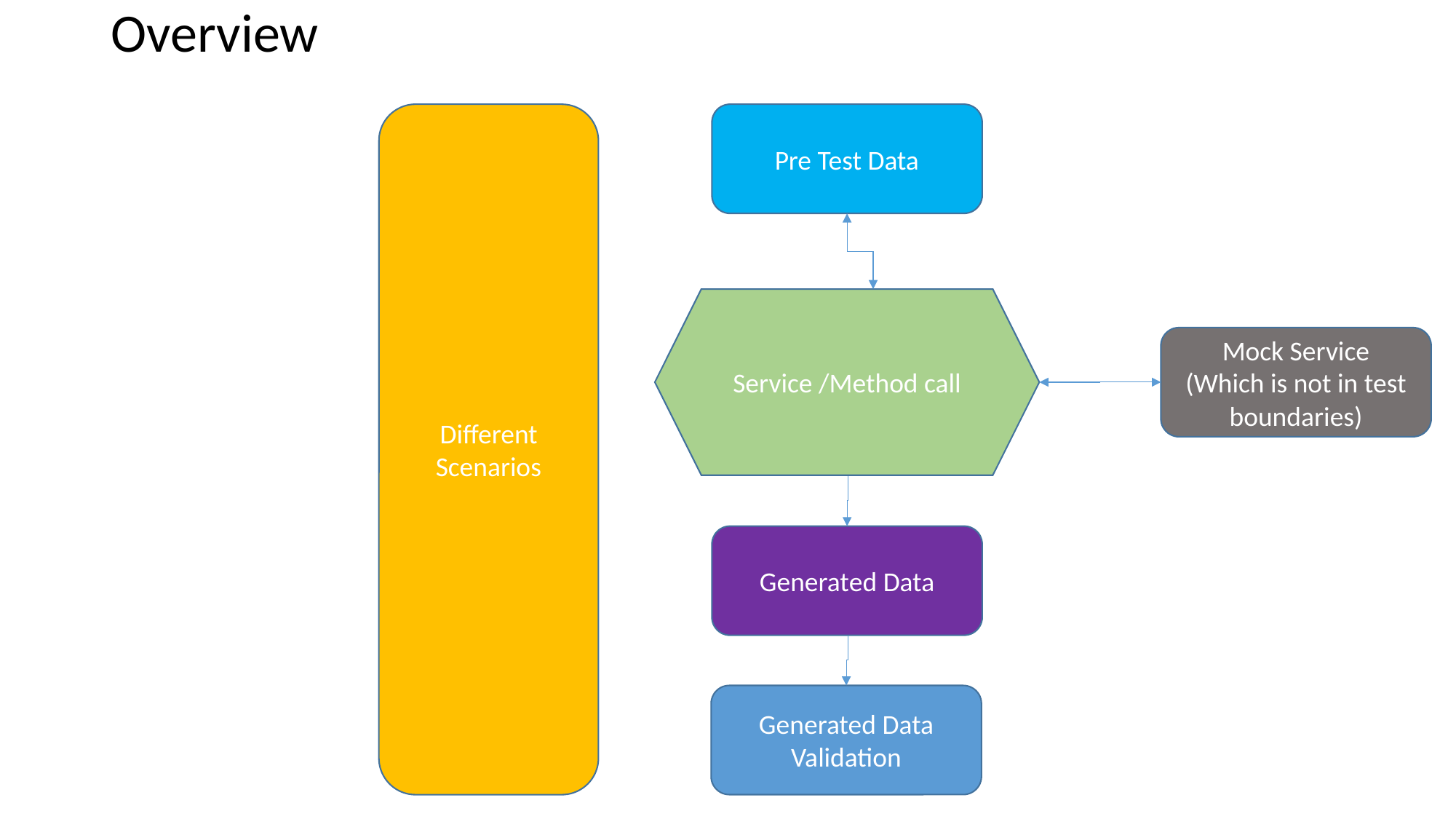

# Overview
Different Scenarios
Pre Test Data
Service /Method call
Mock Service
(Which is not in test boundaries)
Generated Data
Generated Data Validation